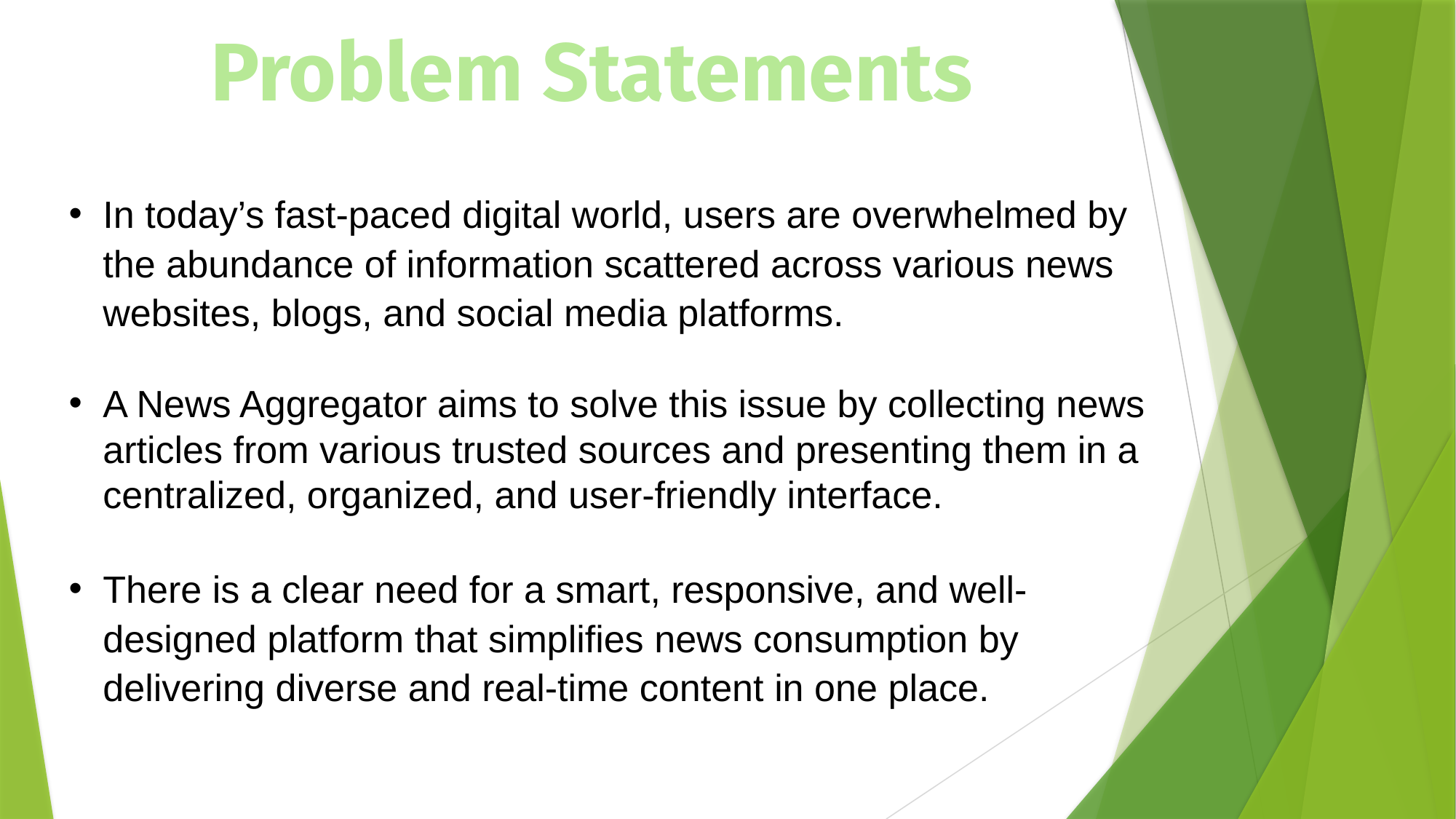

Problem Statements

In today’s fast-paced digital world, users are overwhelmed by the abundance of information scattered across various news websites, blogs, and social media platforms.

A News Aggregator aims to solve this issue by collecting news articles from various trusted sources and presenting them in a centralized, organized, and user-friendly interface.

There is a clear need for a smart, responsive, and well-designed platform that simplifies news consumption by delivering diverse and real-time content in one place.